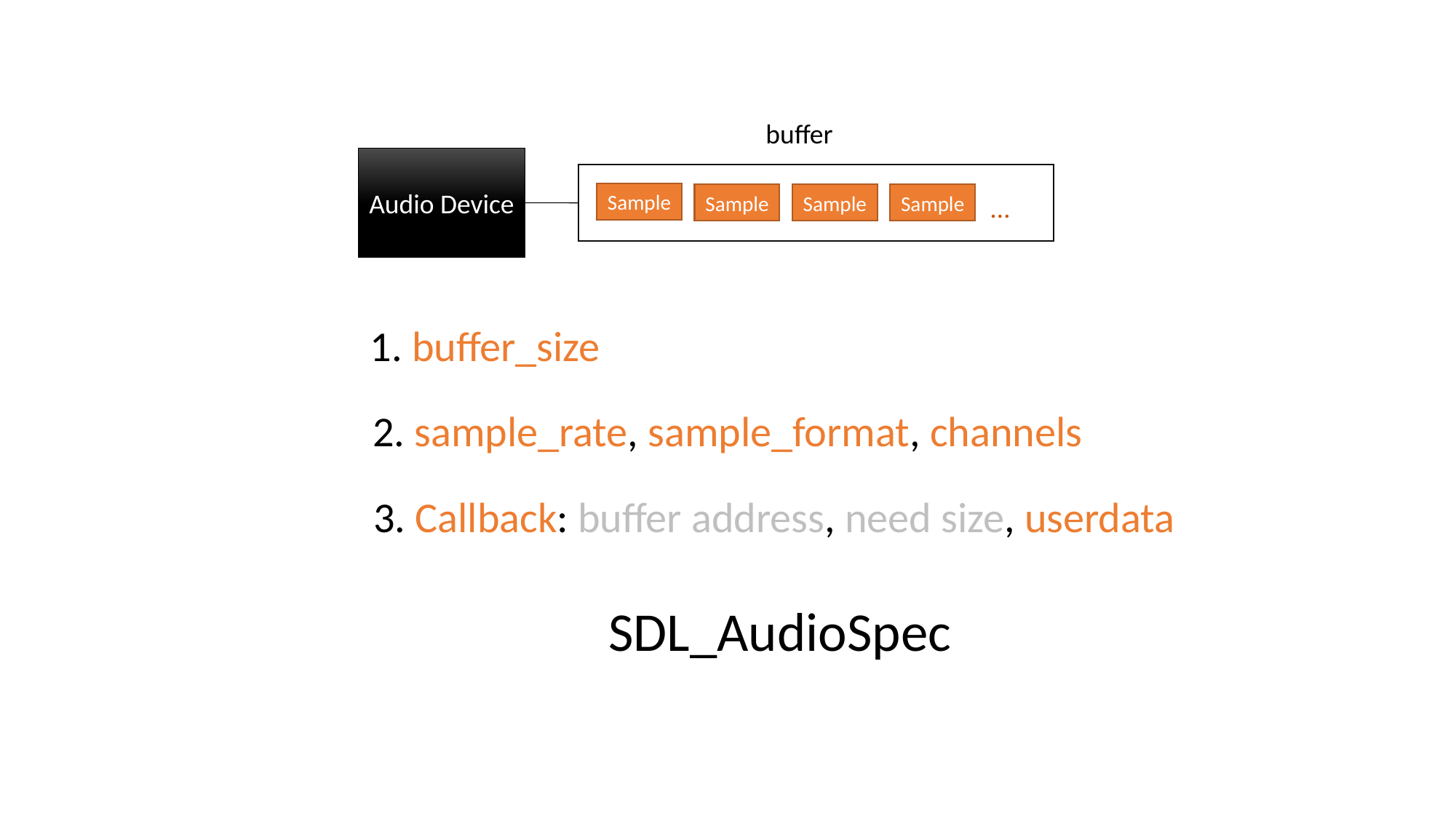

buffer

Audio Device

Sample
Sample
Sample
Sample
…
1. buffer_size
2. sample_rate, sample_format, channels
3. Callback: buffer address, need size, userdata
SDL_AudioSpec